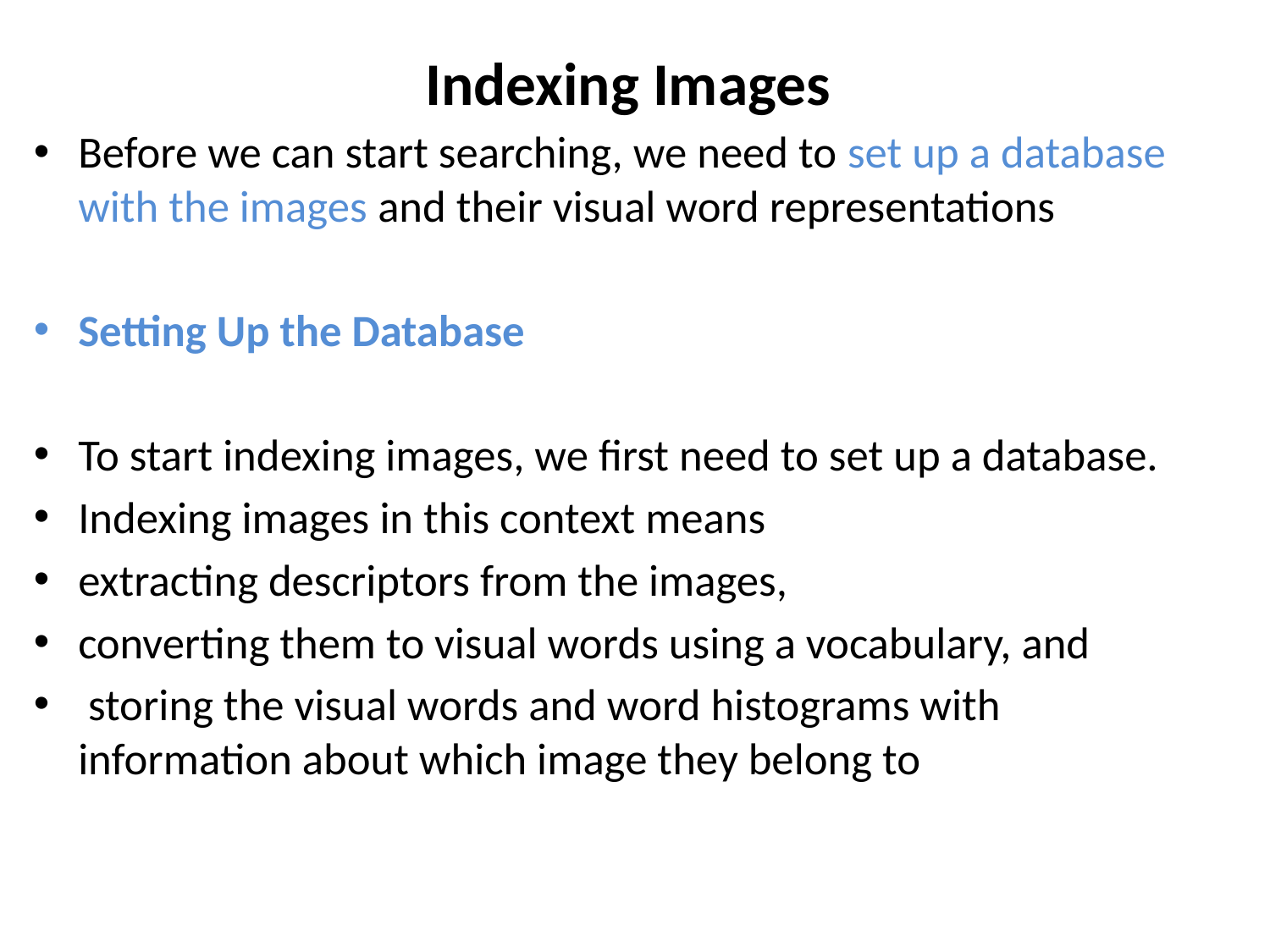

# Indexing Images
Before we can start searching, we need to set up a database with the images and their visual word representations

Setting Up the Database

To start indexing images, we first need to set up a database.
Indexing images in this context means
extracting descriptors from the images,
converting them to visual words using a vocabulary, and
 storing the visual words and word histograms with information about which image they belong to